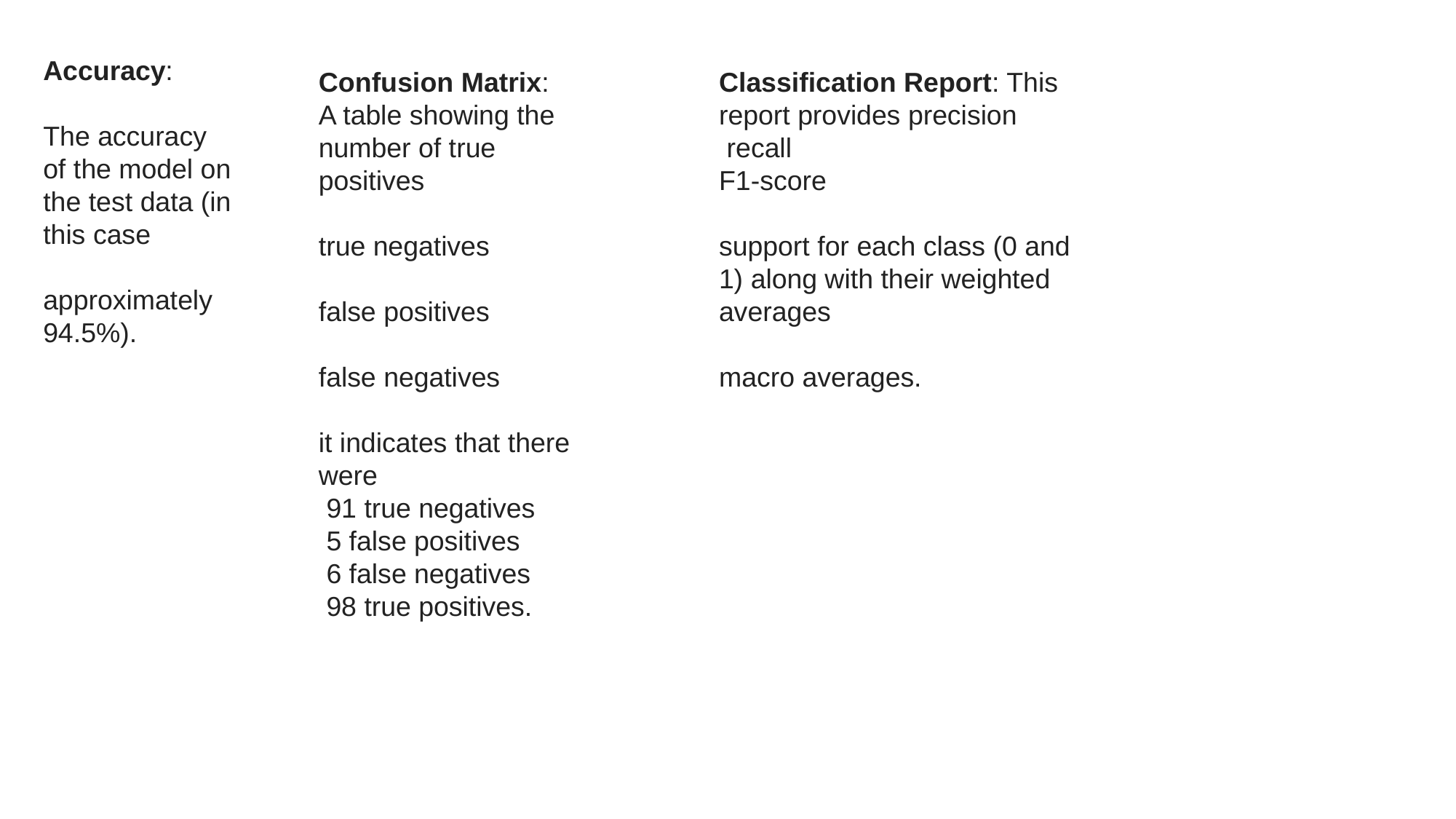

Accuracy:

The accuracy of the model on the test data (in this case

approximately 94.5%).
Confusion Matrix:
A table showing the number of true positives

true negatives

false positives

false negatives

it indicates that there were
 91 true negatives
 5 false positives
 6 false negatives
 98 true positives.
Classification Report: This report provides precision
 recall
F1-score

support for each class (0 and 1) along with their weighted averages

macro averages.